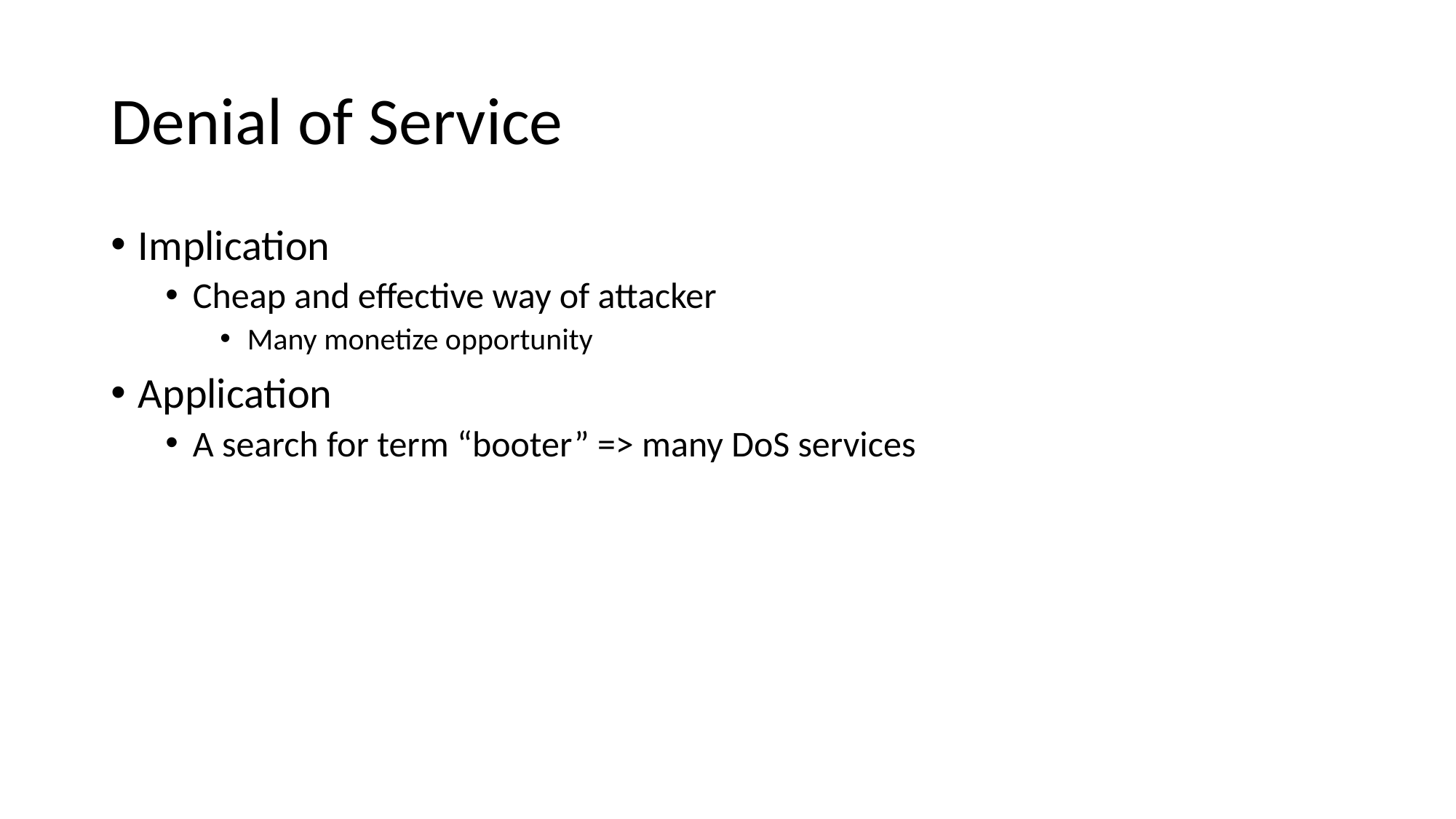

# Denial of Service
Implication
Cheap and effective way of attacker
Many monetize opportunity
Application
A search for term “booter” => many DoS services